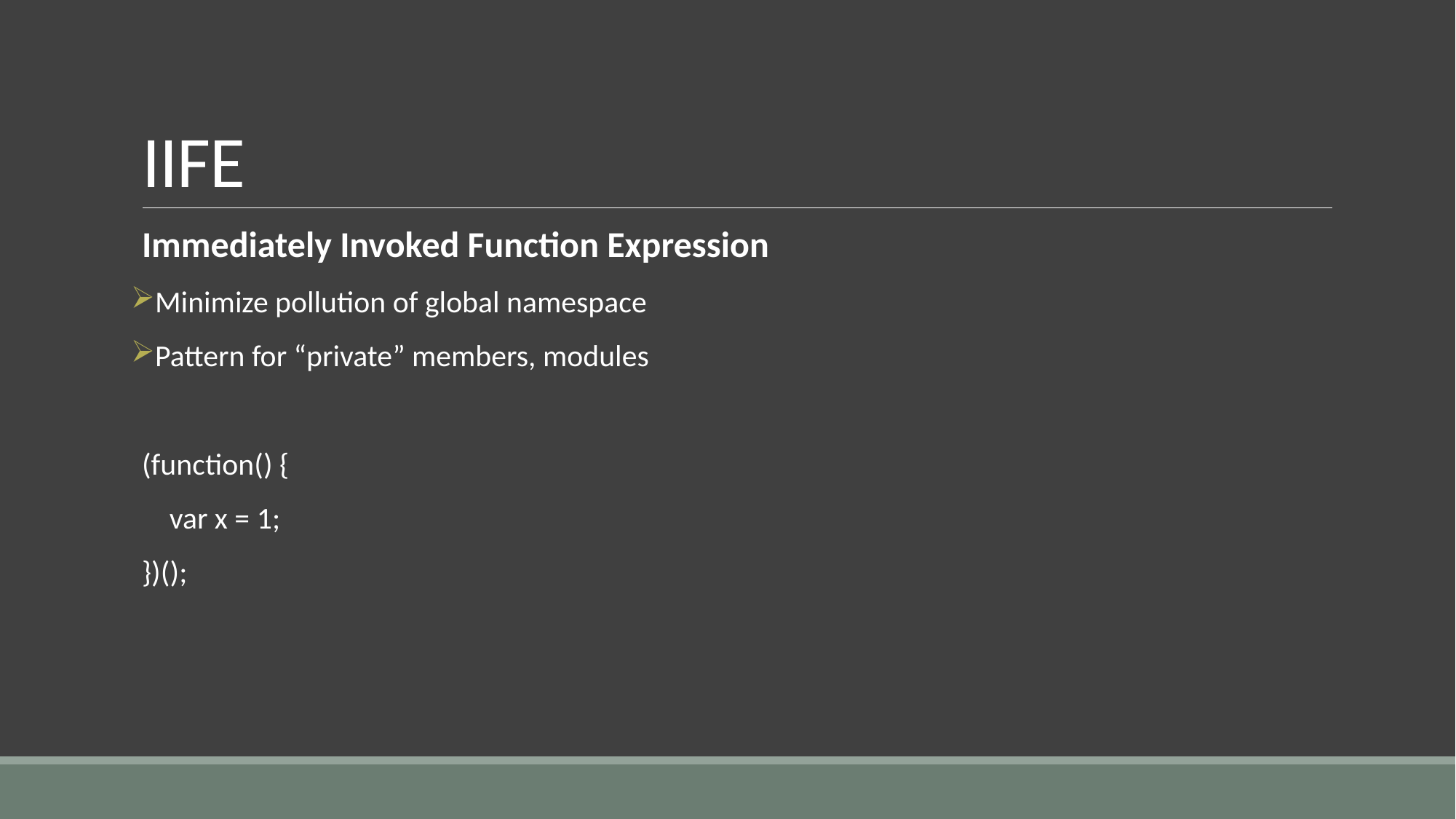

# IIFE
Immediately Invoked Function Expression
Minimize pollution of global namespace
Pattern for “private” members, modules

(function() {
    var x = 1;
})();